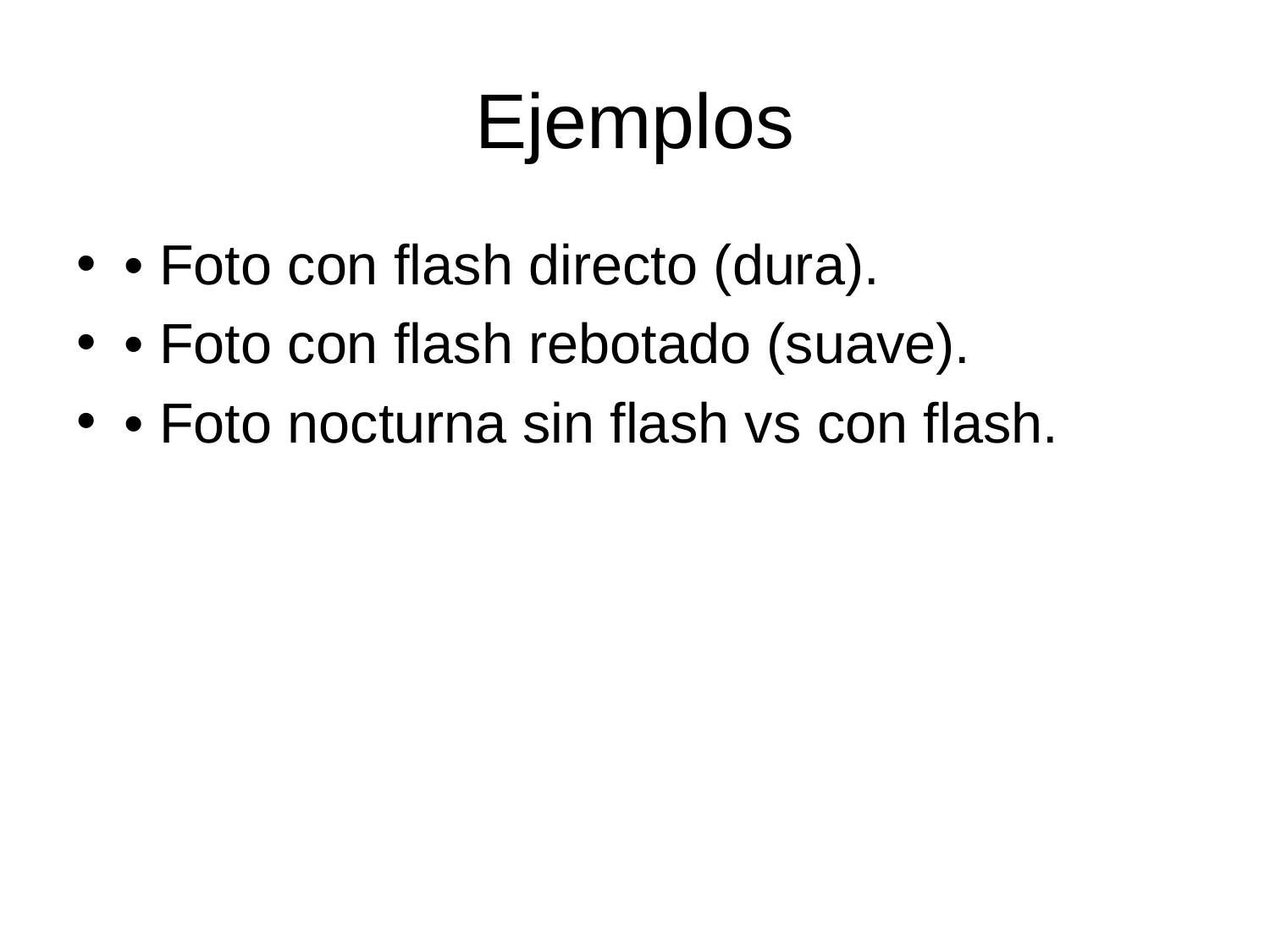

# Ejemplos
• Foto con flash directo (dura).
• Foto con flash rebotado (suave).
• Foto nocturna sin flash vs con flash.